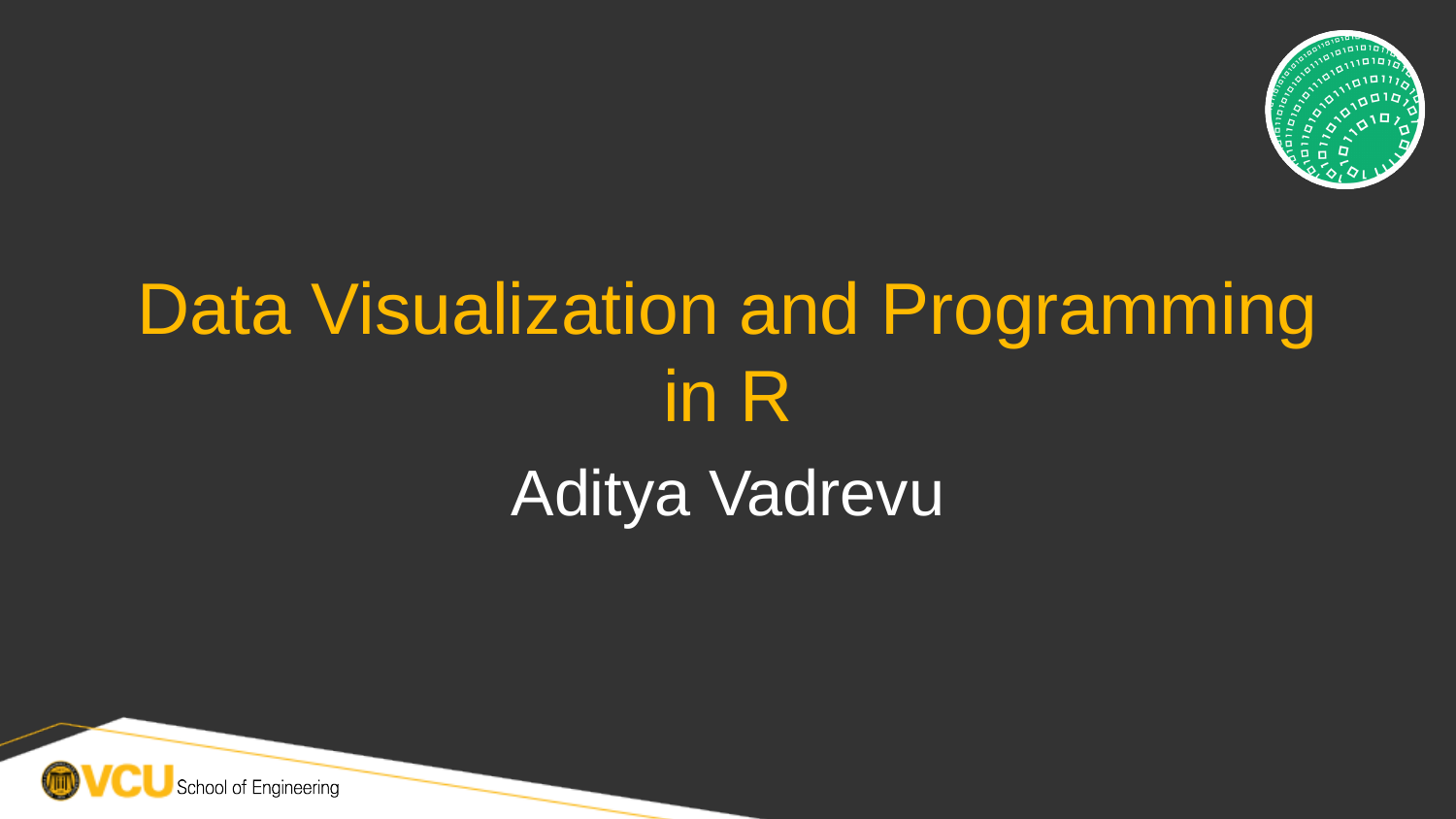

# Data Visualization and Programming in R
Aditya Vadrevu